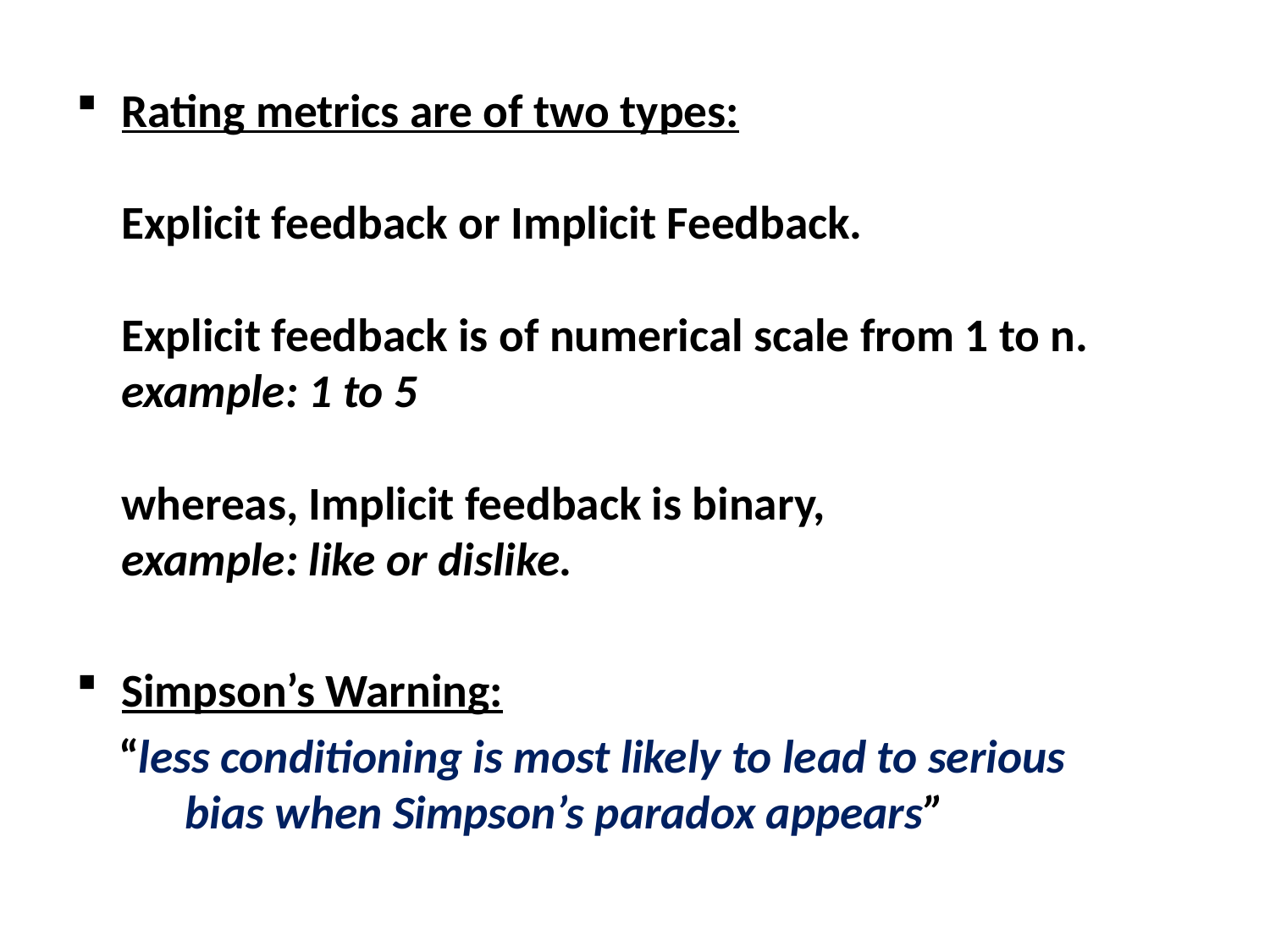

#
Rating metrics are of two types:
Explicit feedback or Implicit Feedback.
Explicit feedback is of numerical scale from 1 to n.
example: 1 to 5
whereas, Implicit feedback is binary,
example: like or dislike.

Simpson’s Warning:
    “less conditioning is most likely to lead to serious                   bias when Simpson’s paradox appears”